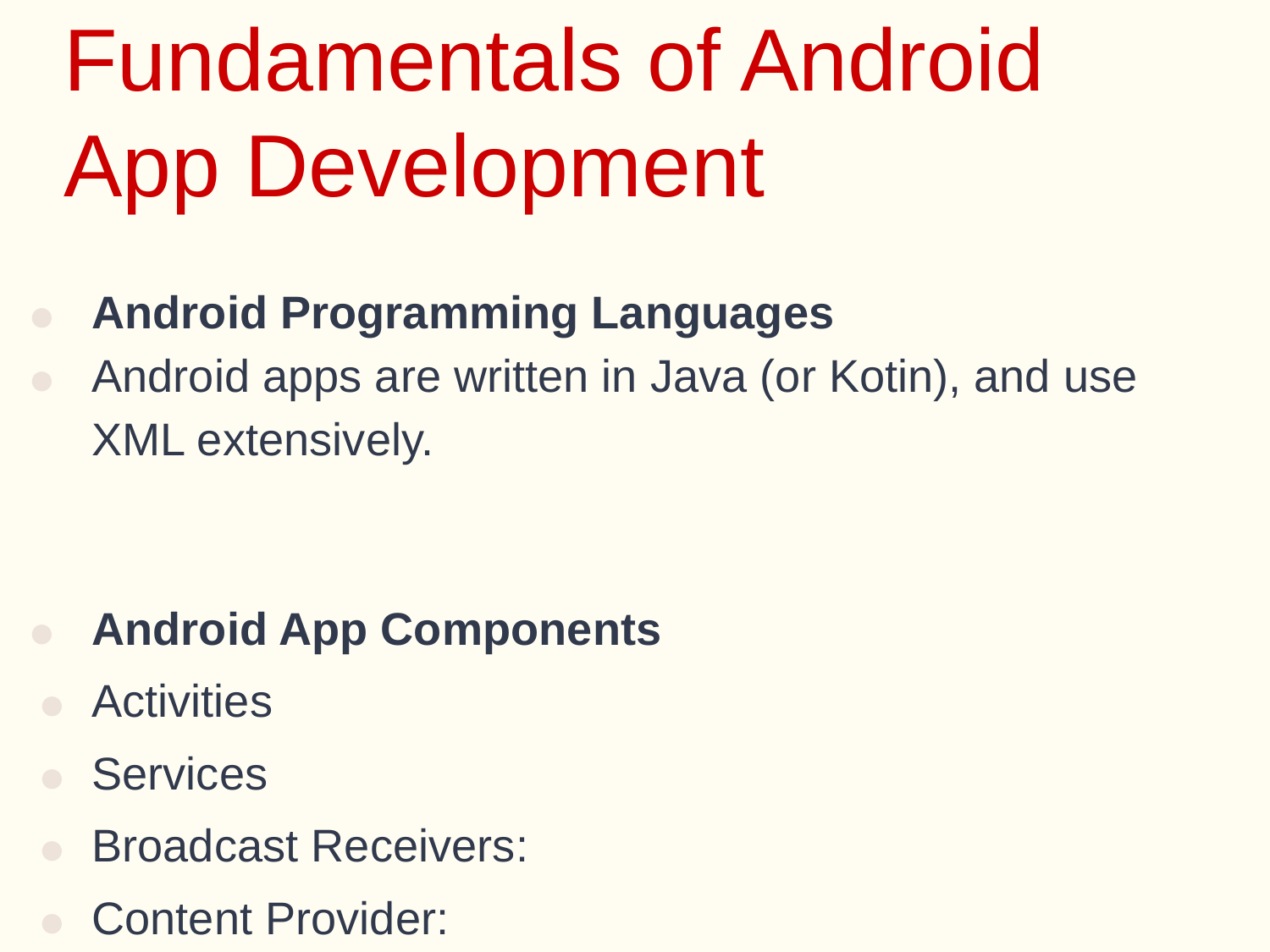

# Fundamentals of Android App Development
Android Programming Languages
Android apps are written in Java (or Kotin), and use XML extensively.

Android App Components
Activities
Services
Broadcast Receivers:
Content Provider: